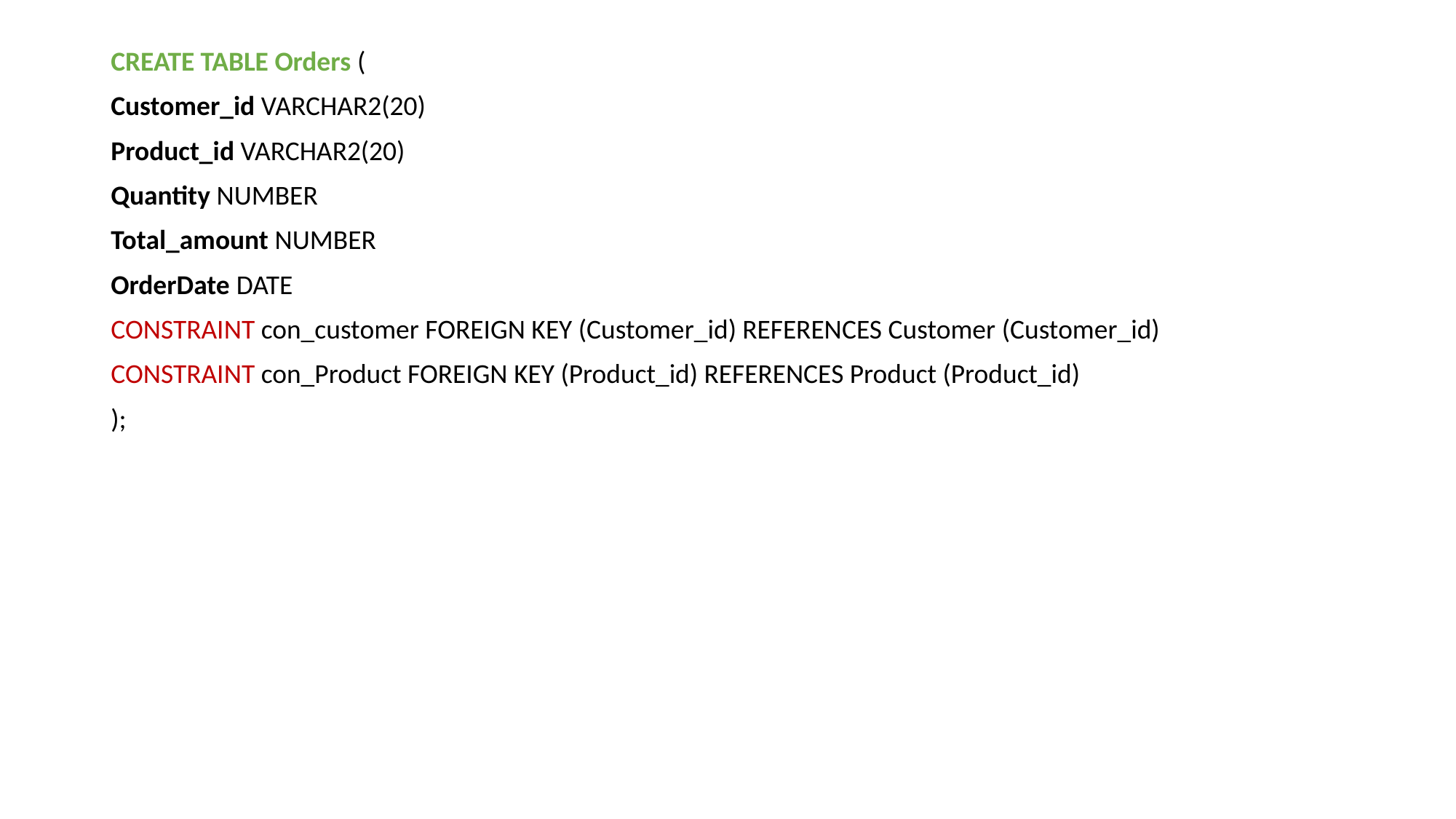

CREATE TABLE Orders (
Customer_id VARCHAR2(20)
Product_id VARCHAR2(20)
Quantity NUMBER
Total_amount NUMBER
OrderDate DATE
CONSTRAINT con_customer FOREIGN KEY (Customer_id) REFERENCES Customer (Customer_id)
CONSTRAINT con_Product FOREIGN KEY (Product_id) REFERENCES Product (Product_id)
);